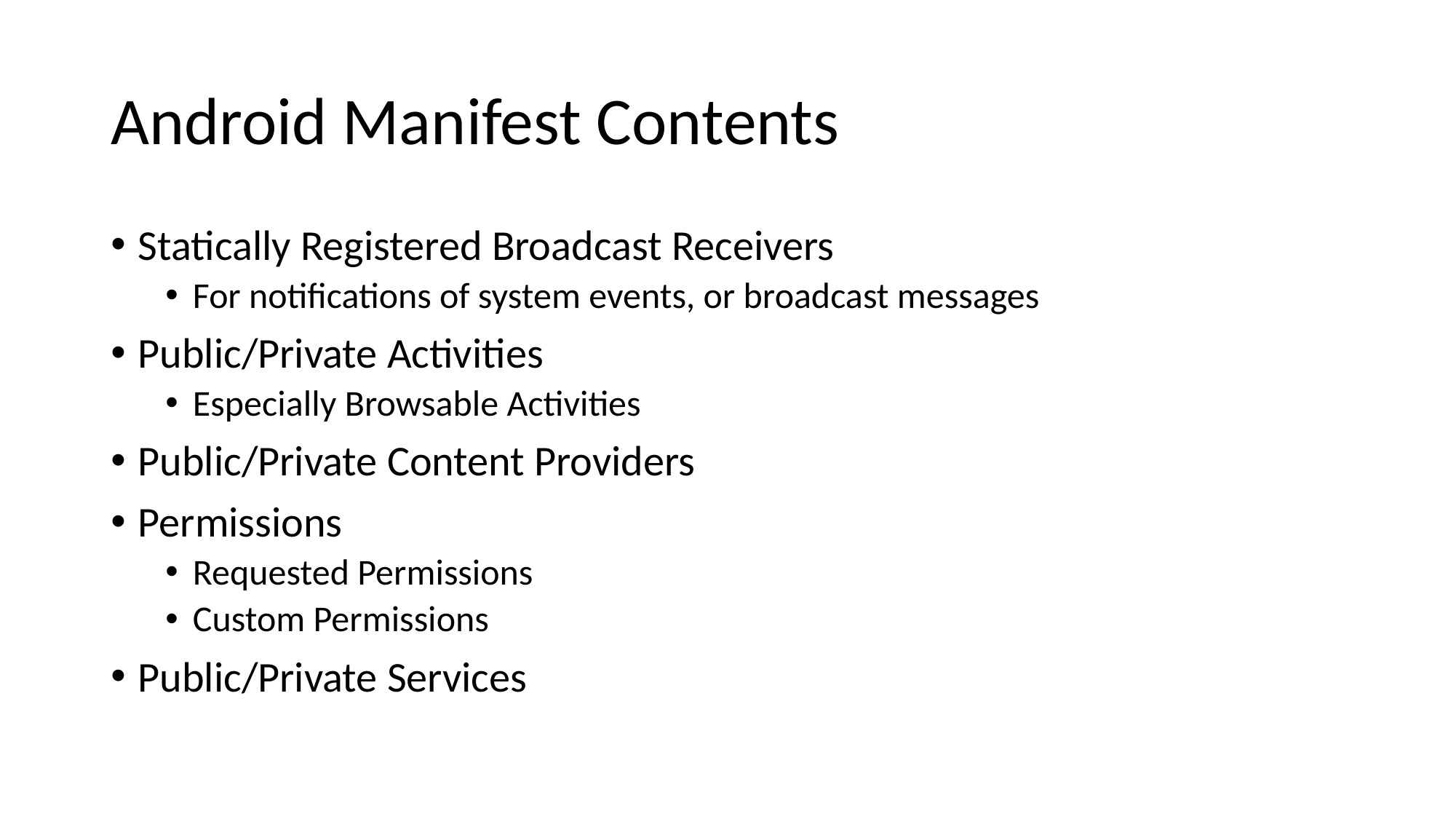

# Android Manifest Contents
Statically Registered Broadcast Receivers
For notifications of system events, or broadcast messages
Public/Private Activities
Especially Browsable Activities
Public/Private Content Providers
Permissions
Requested Permissions
Custom Permissions
Public/Private Services